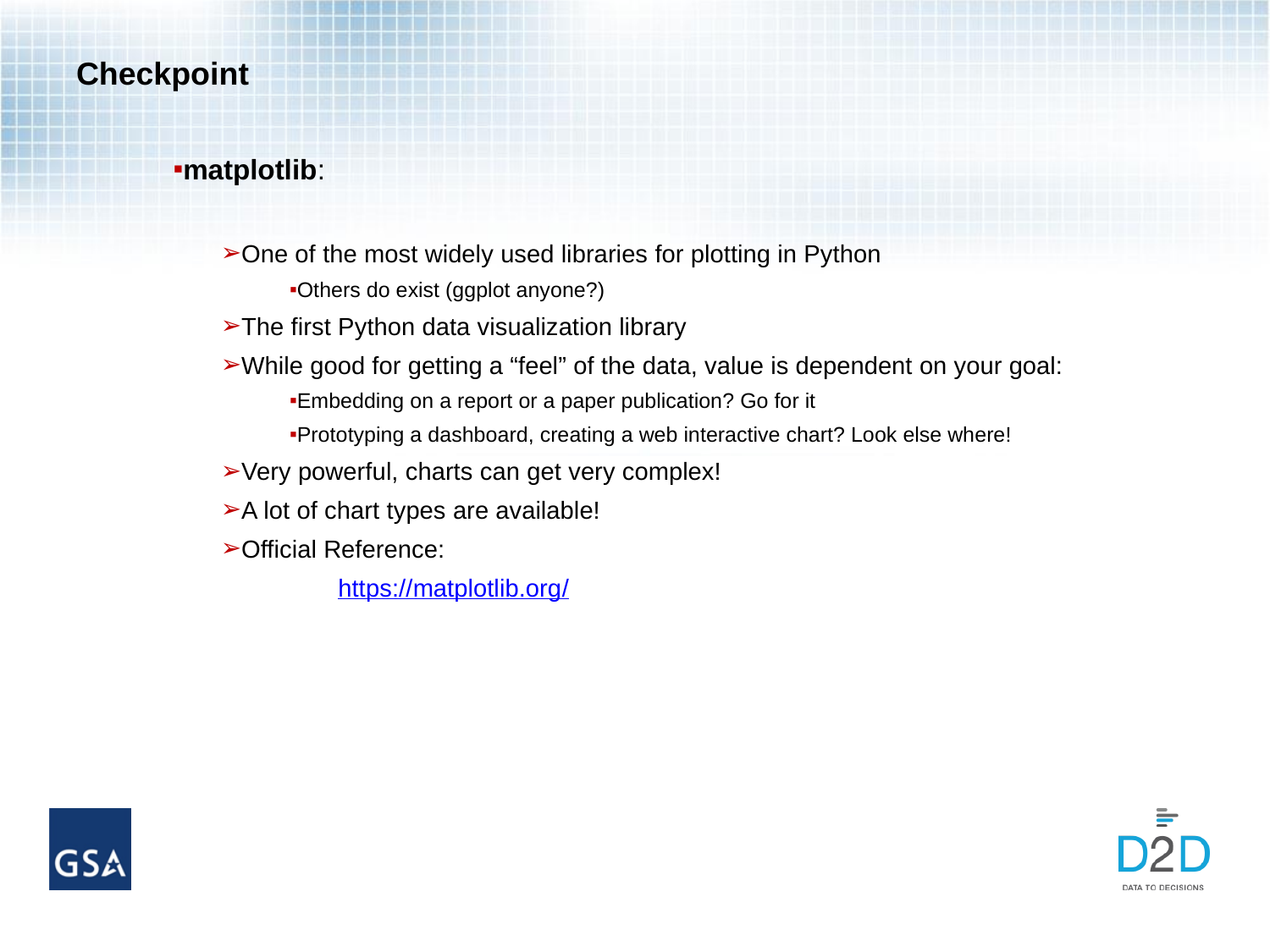

# Checkpoint
matplotlib:

One of the most widely used libraries for plotting in Python
Others do exist (ggplot anyone?)
The first Python data visualization library
While good for getting a “feel” of the data, value is dependent on your goal:
Embedding on a report or a paper publication? Go for it
Prototyping a dashboard, creating a web interactive chart? Look else where!
Very powerful, charts can get very complex!
A lot of chart types are available!
Official Reference:
	https://matplotlib.org/